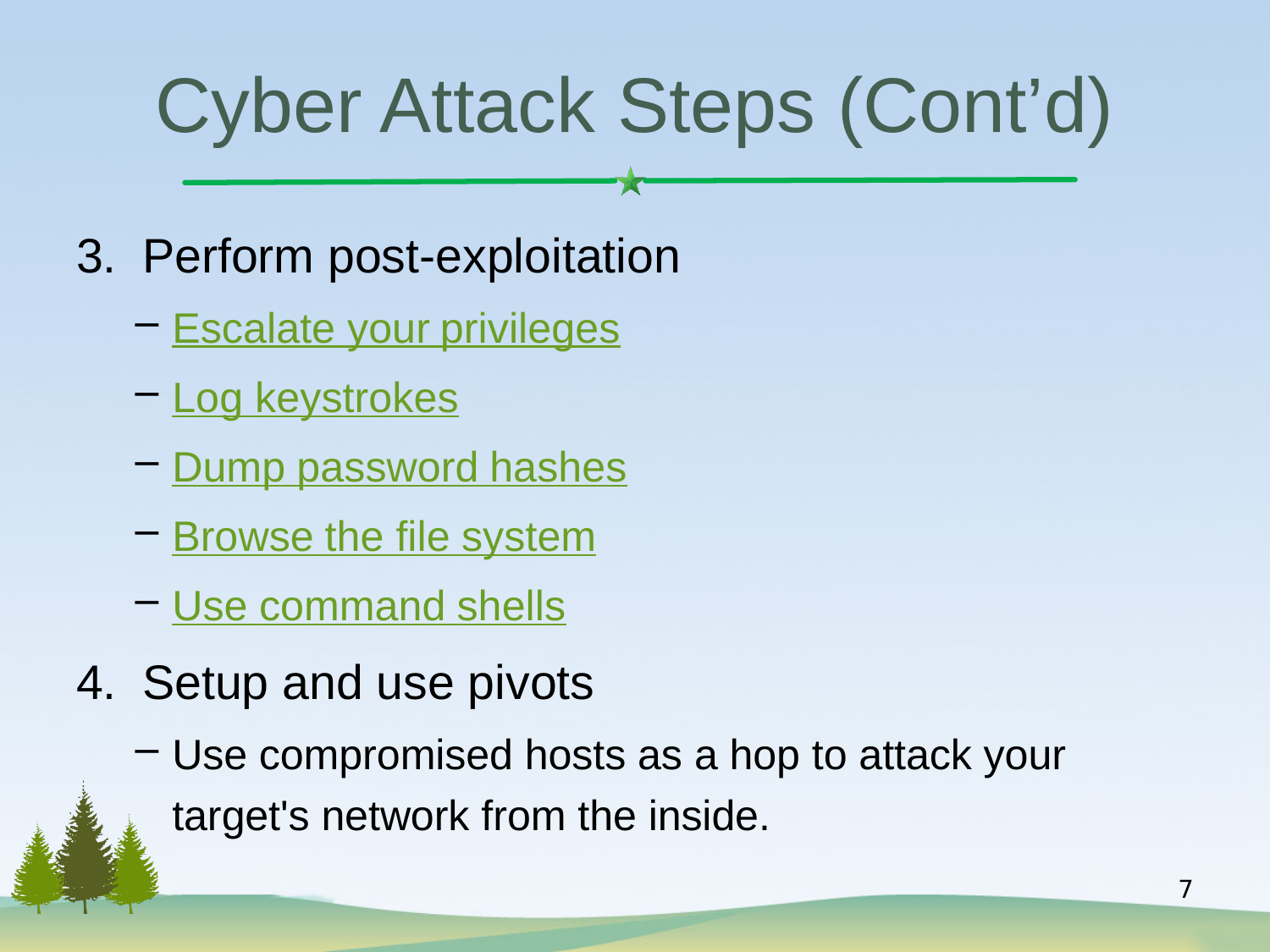

# Cyber Attack Steps (Cont’d)
Perform post-exploitation
Escalate your privileges
Log keystrokes
Dump password hashes
Browse the file system
Use command shells
Setup and use pivots
Use compromised hosts as a hop to attack your target's network from the inside.

7